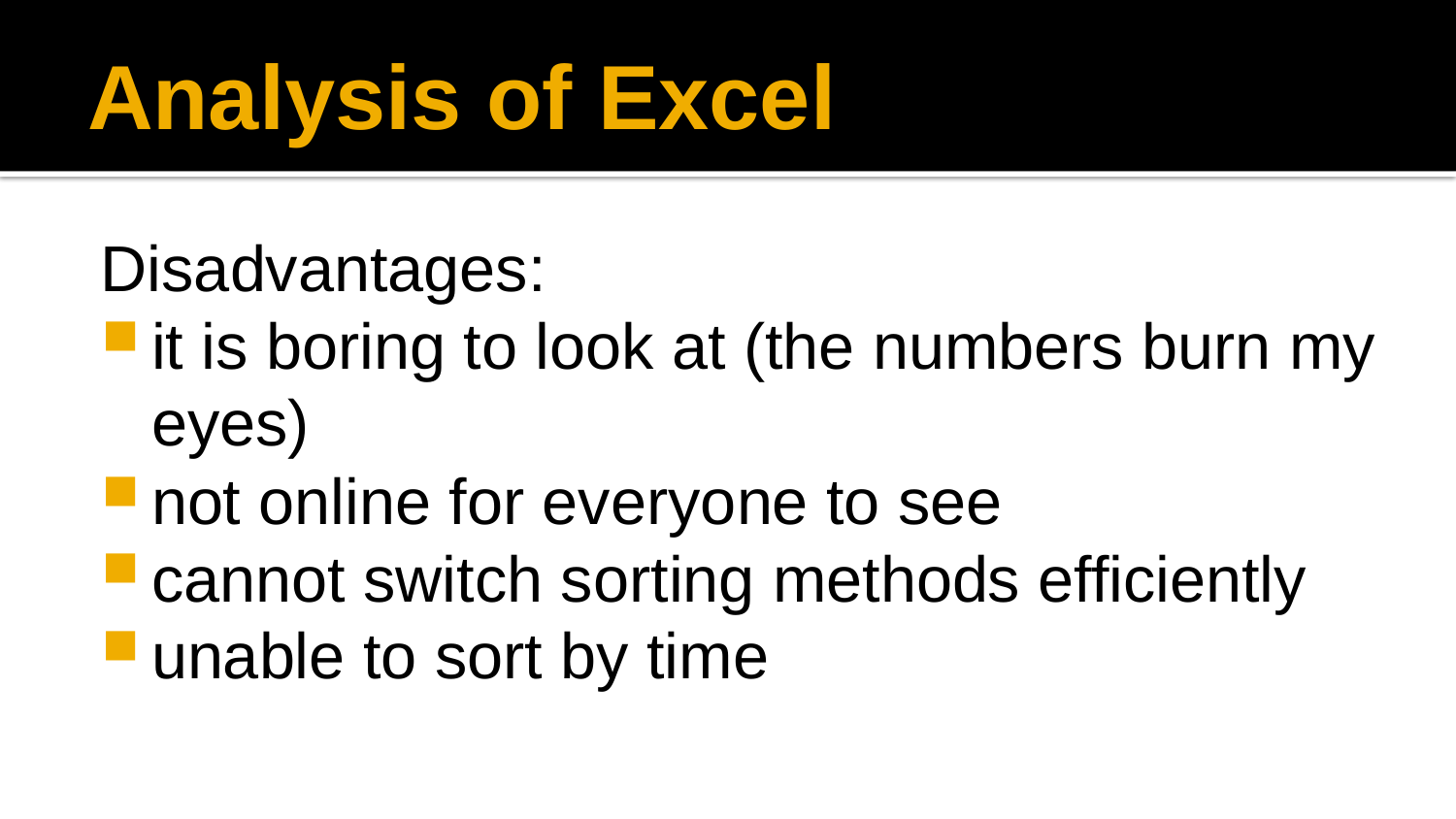

# Analysis of Excel
Disadvantages:
it is boring to look at (the numbers burn my eyes)
not online for everyone to see
cannot switch sorting methods efficiently
unable to sort by time